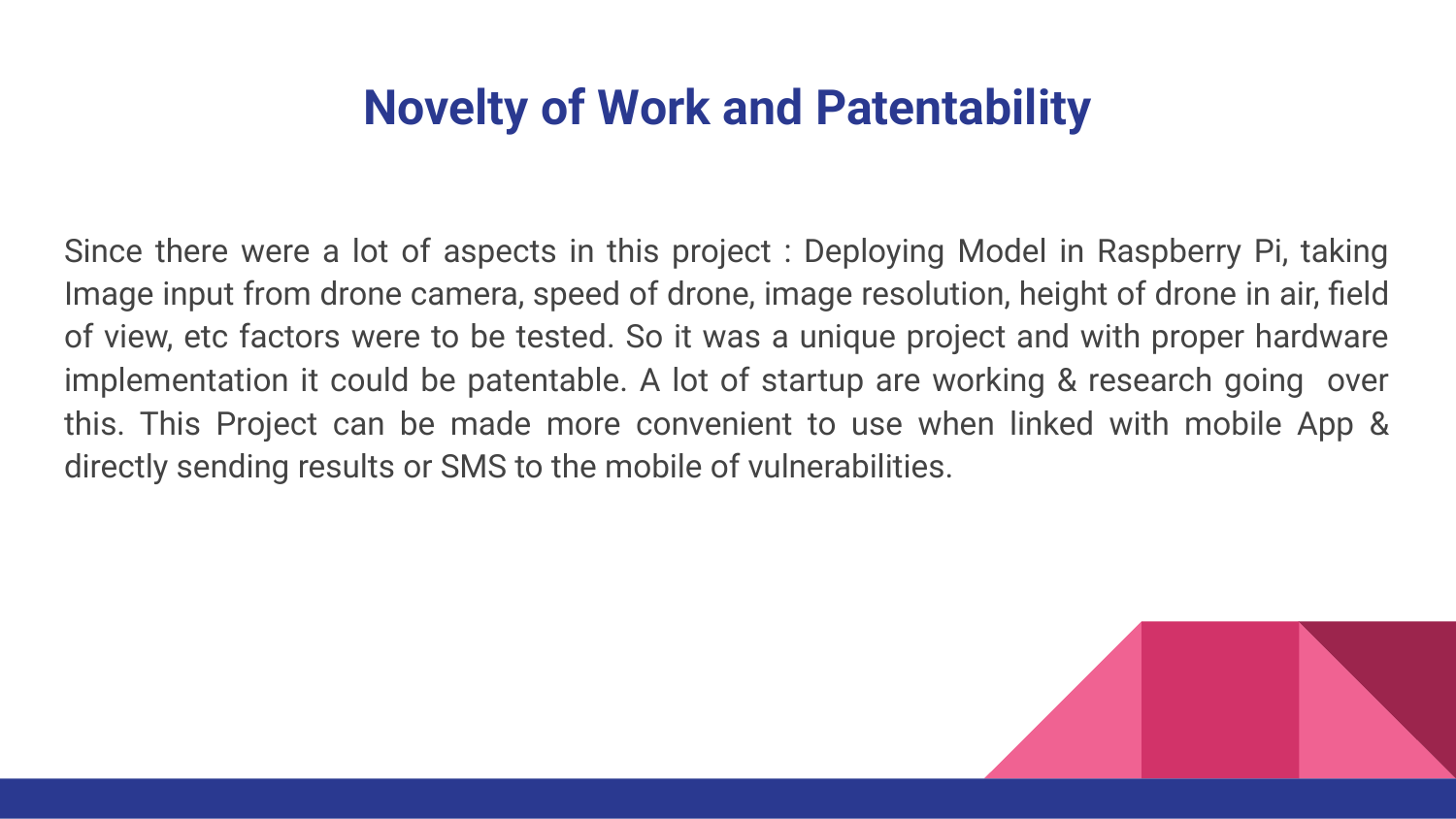

# Novelty of Work and Patentability
Since there were a lot of aspects in this project : Deploying Model in Raspberry Pi, taking Image input from drone camera, speed of drone, image resolution, height of drone in air, field of view, etc factors were to be tested. So it was a unique project and with proper hardware implementation it could be patentable. A lot of startup are working & research going  over this. This Project can be made more convenient to use when linked with mobile App & directly sending results or SMS to the mobile of vulnerabilities.